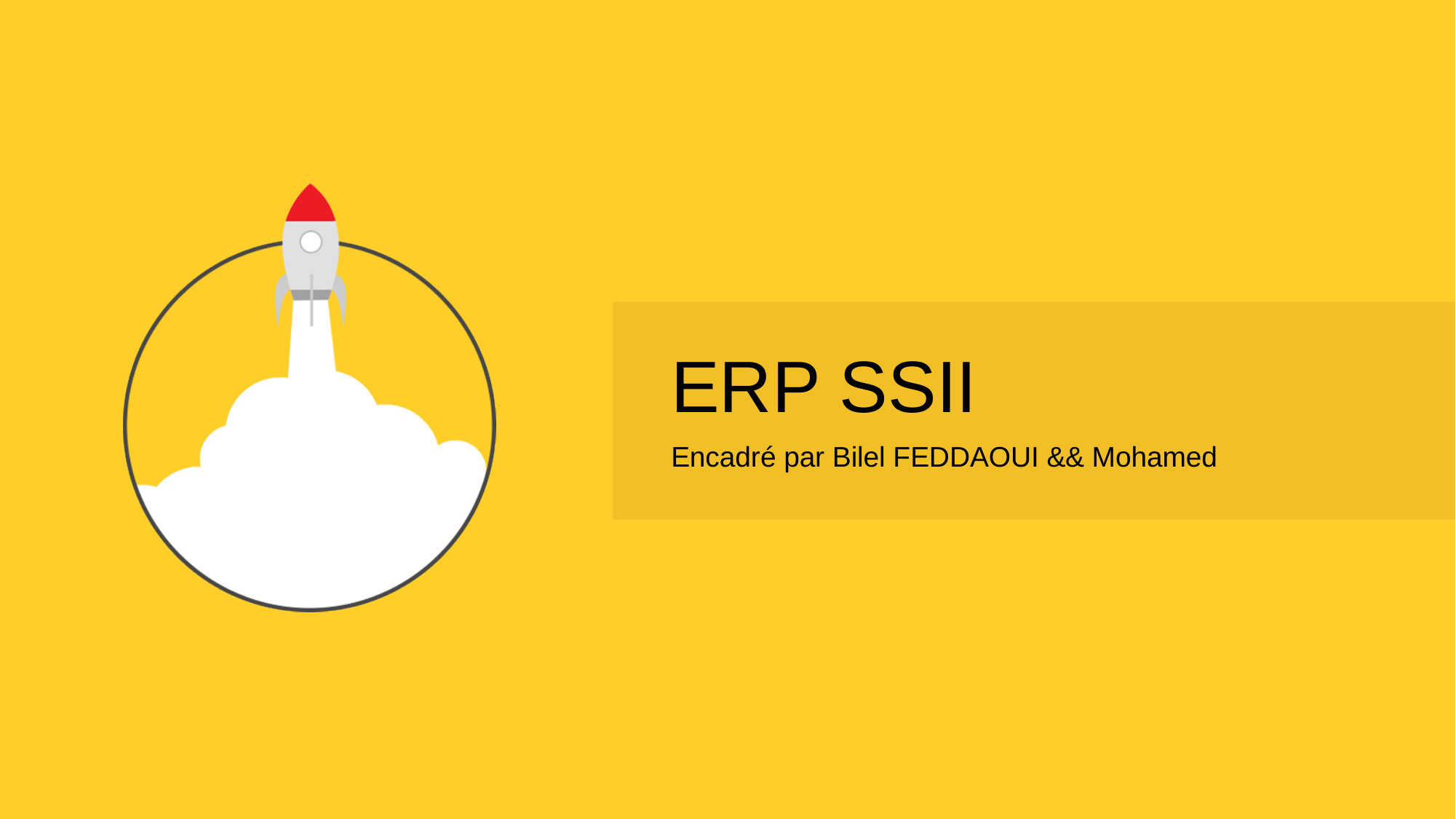

ERP SSII
Encadré par Bilel FEDDAOUI && Mohamed